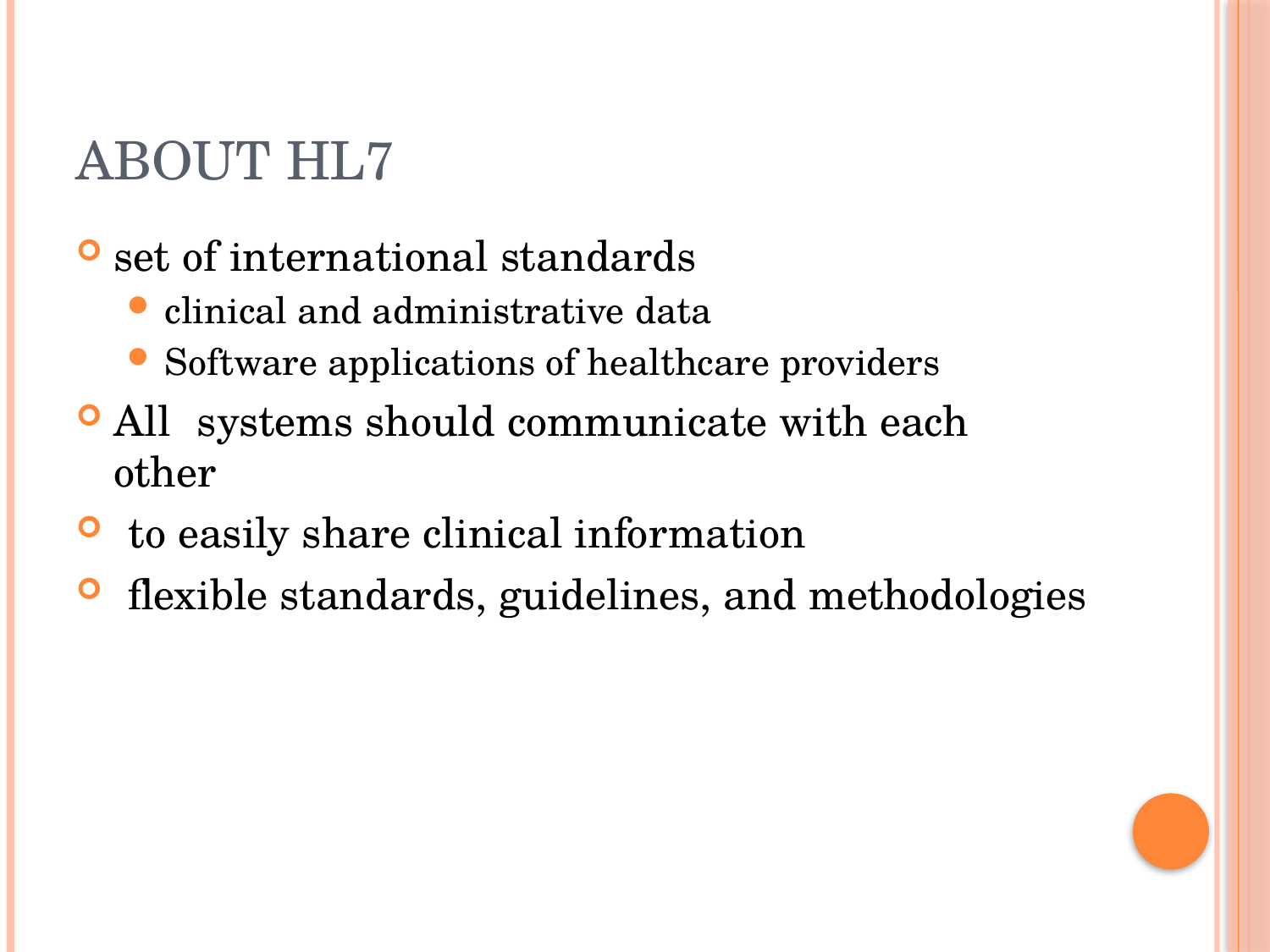

# About HL7
set of international standards
clinical and administrative data
Software applications of healthcare providers
All  systems should communicate with each other
 to easily share clinical information
 flexible standards, guidelines, and methodologies